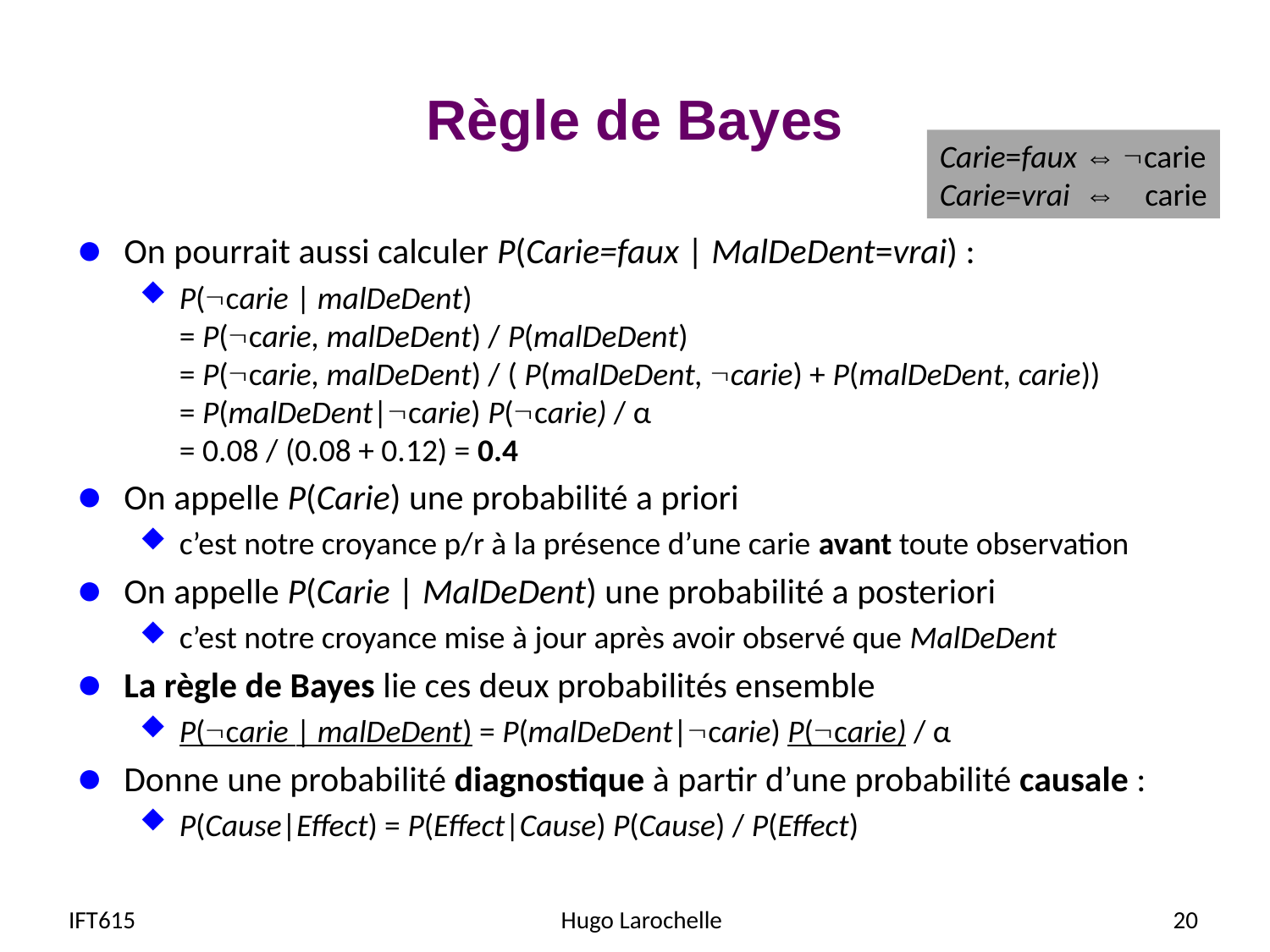

# Règle de Bayes
Carie=faux ⇔ ¬carie
Carie=vrai  ⇔    carie
On pourrait aussi calculer P(Carie=faux | MalDeDent=vrai) :
P(¬carie | malDeDent)
= P(¬carie, malDeDent) / P(malDeDent)
= P(¬carie, malDeDent) / ( P(malDeDent, ¬carie) + P(malDeDent, carie))
= P(malDeDent|¬carie) P(¬carie) / α
= 0.08 / (0.08 + 0.12) = 0.4
On appelle P(Carie) une probabilité a priori
c’est notre croyance p/r à la présence d’une carie avant toute observation
On appelle P(Carie | MalDeDent) une probabilité a posteriori
c’est notre croyance mise à jour après avoir observé que MalDeDent
La règle de Bayes lie ces deux probabilités ensemble
P(¬carie | malDeDent) = P(malDeDent|¬carie) P(¬carie) / α
Donne une probabilité diagnostique à partir d’une probabilité causale :
P(Cause|Effect) = P(Effect|Cause) P(Cause) / P(Effect)

IFT615
Hugo Larochelle
20